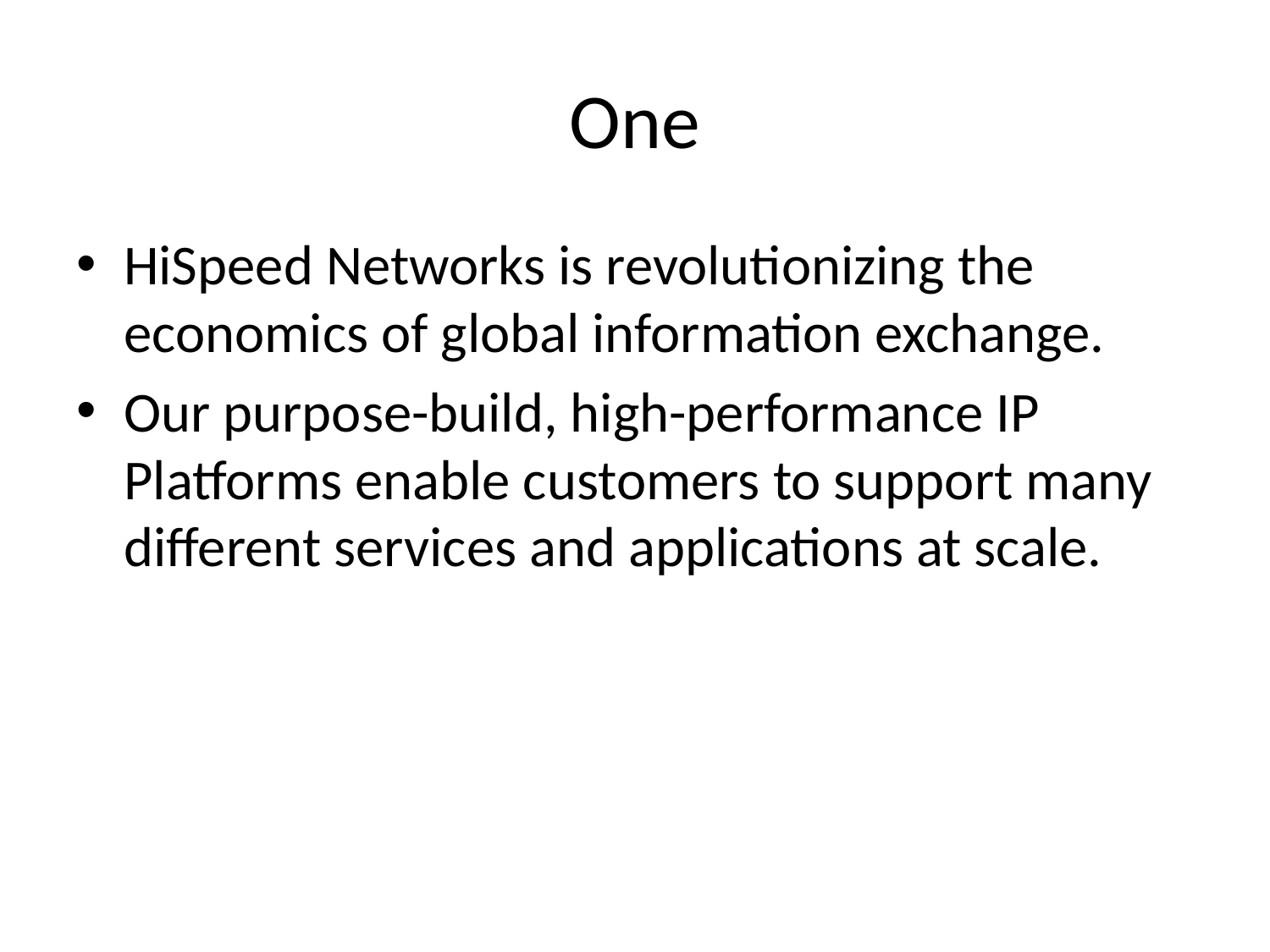

# One
HiSpeed Networks is revolutionizing the economics of global information exchange.
Our purpose-build, high-performance IP Platforms enable customers to support many different services and applications at scale.